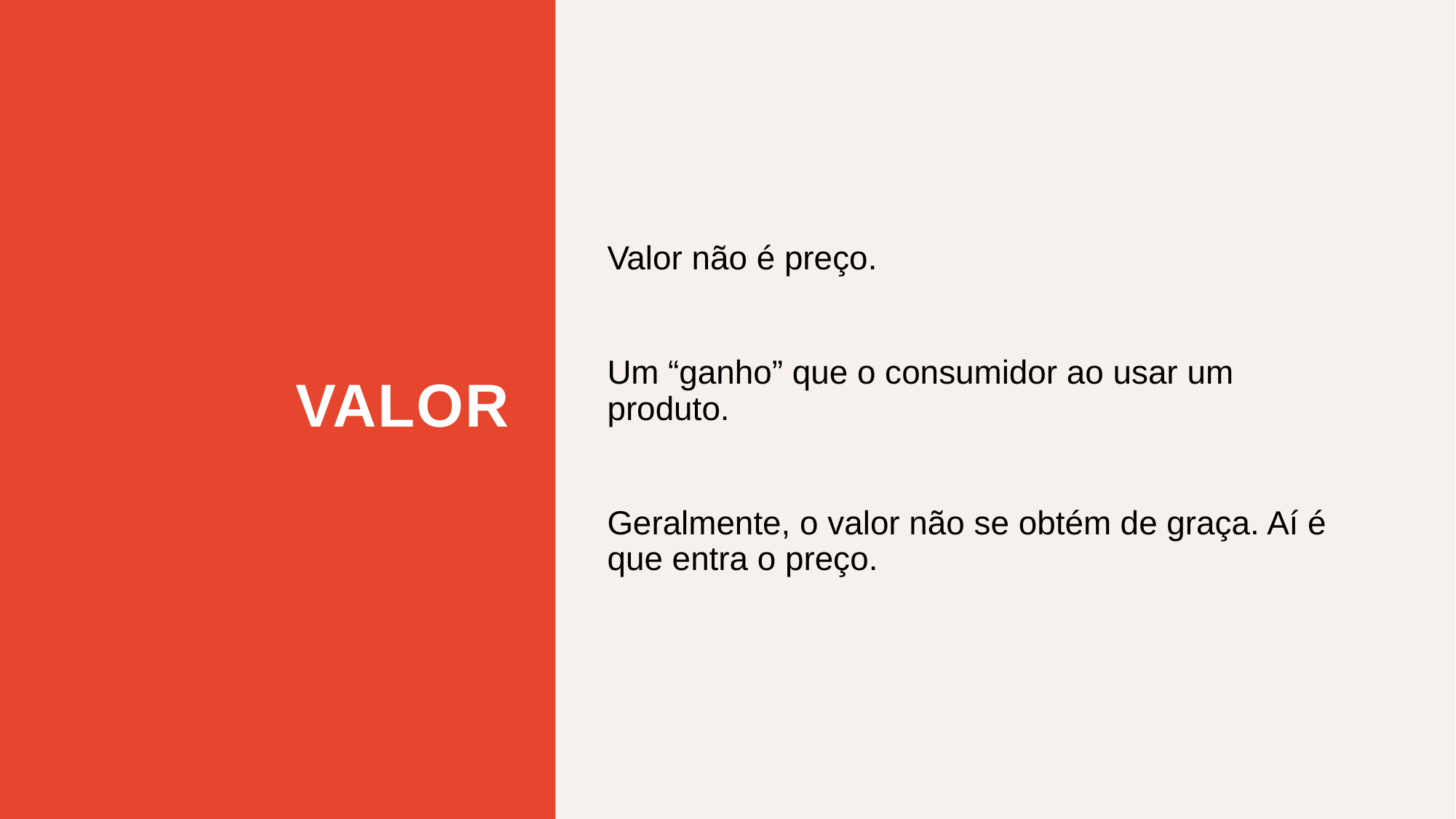

# Valor
Valor não é preço.

Um “ganho” que o consumidor ao usar um produto.

Geralmente, o valor não se obtém de graça. Aí é que entra o preço.